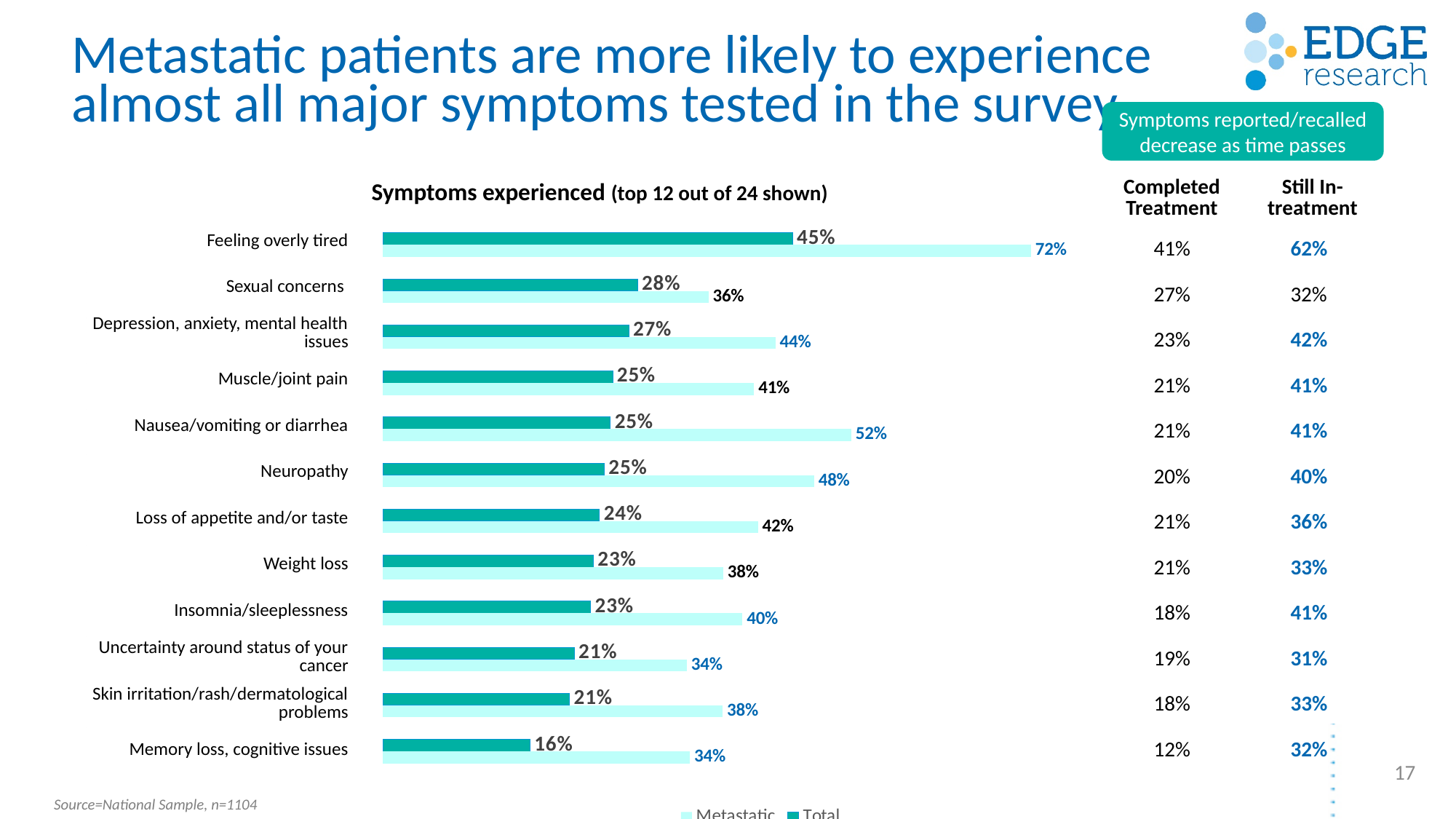

# Metastatic patients are more likely to experience almost all major symptoms tested in the survey
Symptoms reported/recalled decrease as time passes
| Completed Treatment | Still In-treatment |
| --- | --- |
Symptoms experienced (top 12 out of 24 shown)

[unsupported chart]

| Feeling overly tired |  |
| --- | --- |
| Sexual concerns |  |
| Depression, anxiety, mental health issues |  |
| Muscle/joint pain |  |
| Nausea/vomiting or diarrhea |  |
| Neuropathy |  |
| Loss of appetite and/or taste |  |
| Weight loss |  |
| Insomnia/sleeplessness |  |
| Uncertainty around status of your cancer |  |
| Skin irritation/rash/dermatological problems |  |
| Memory loss, cognitive issues |  |
|  | 41% | 62% |
| --- | --- | --- |
|  | 27% | 32% |
|  | 23% | 42% |
|  | 21% | 41% |
|  | 21% | 41% |
|  | 20% | 40% |
|  | 21% | 36% |
|  | 21% | 33% |
|  | 18% | 41% |
|  | 19% | 31% |
|  | 18% | 33% |
|  | 12% | 32% |
17
Source=National Sample, n=1104